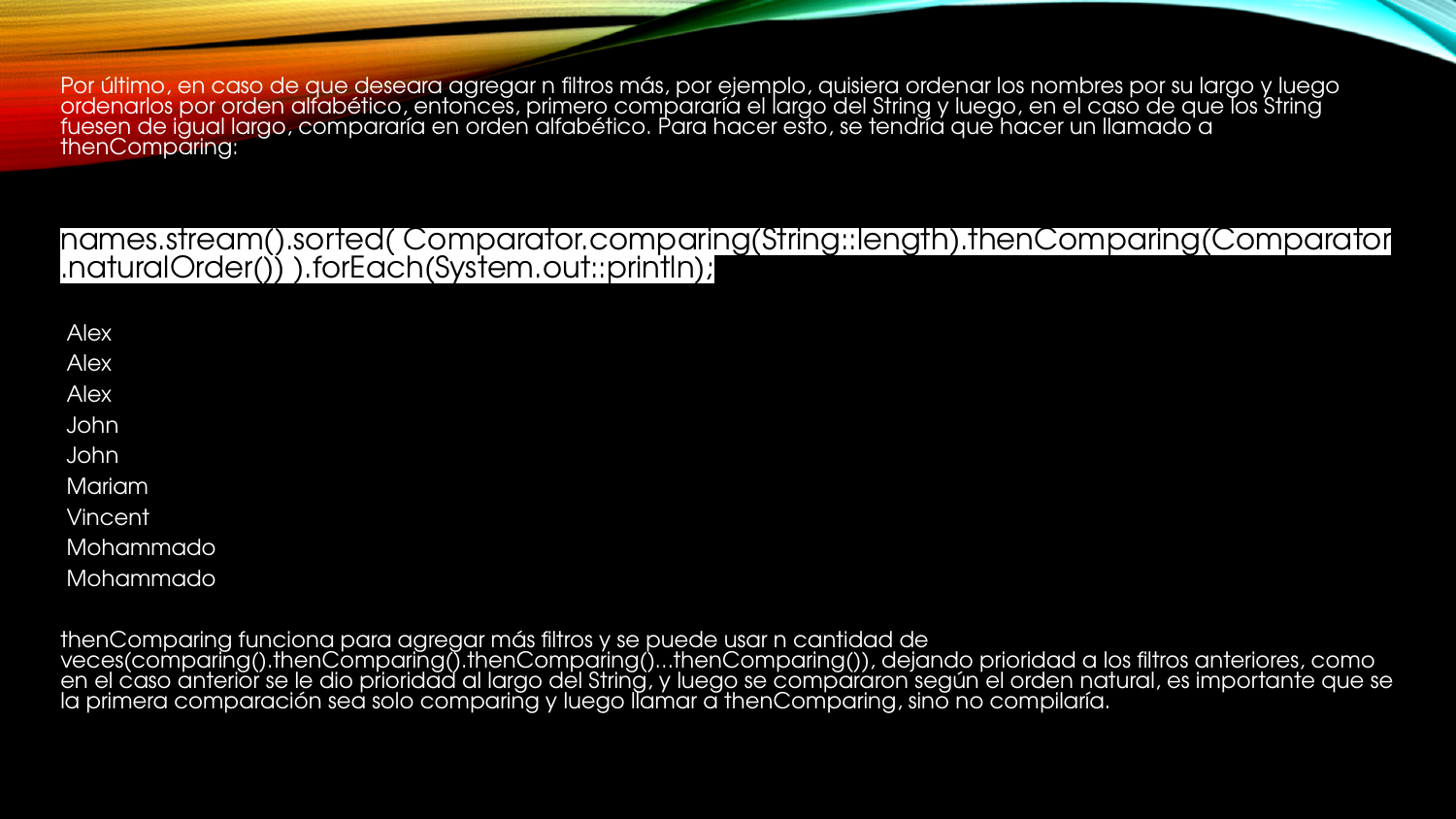

Por último, en caso de que deseara agregar n filtros más, por ejemplo, quisiera ordenar los nombres por su largo y luego ordenarlos por orden alfabético, entonces, primero compararía el largo del String y luego, en el caso de que los String fuesen de igual largo, compararía en orden alfabético. Para hacer esto, se tendría que hacer un llamado a thenComparing:

 names.stream().sorted( Comparator.comparing(String::length).thenComparing(Comparator.naturalOrder()) ).forEach(System.out::println);

 Alex
 Alex
 Alex
 John
 John
 Mariam
 Vincent
 Mohammado
 Mohammado

thenComparing funciona para agregar más filtros y se puede usar n cantidad de veces(comparing().thenComparing().thenComparing()…thenComparing()), dejando prioridad a los filtros anteriores, como en el caso anterior se le dio prioridad al largo del String, y luego se compararon según el orden natural, es importante que se la primera comparación sea solo comparing y luego llamar a thenComparing, sino no compilaría.